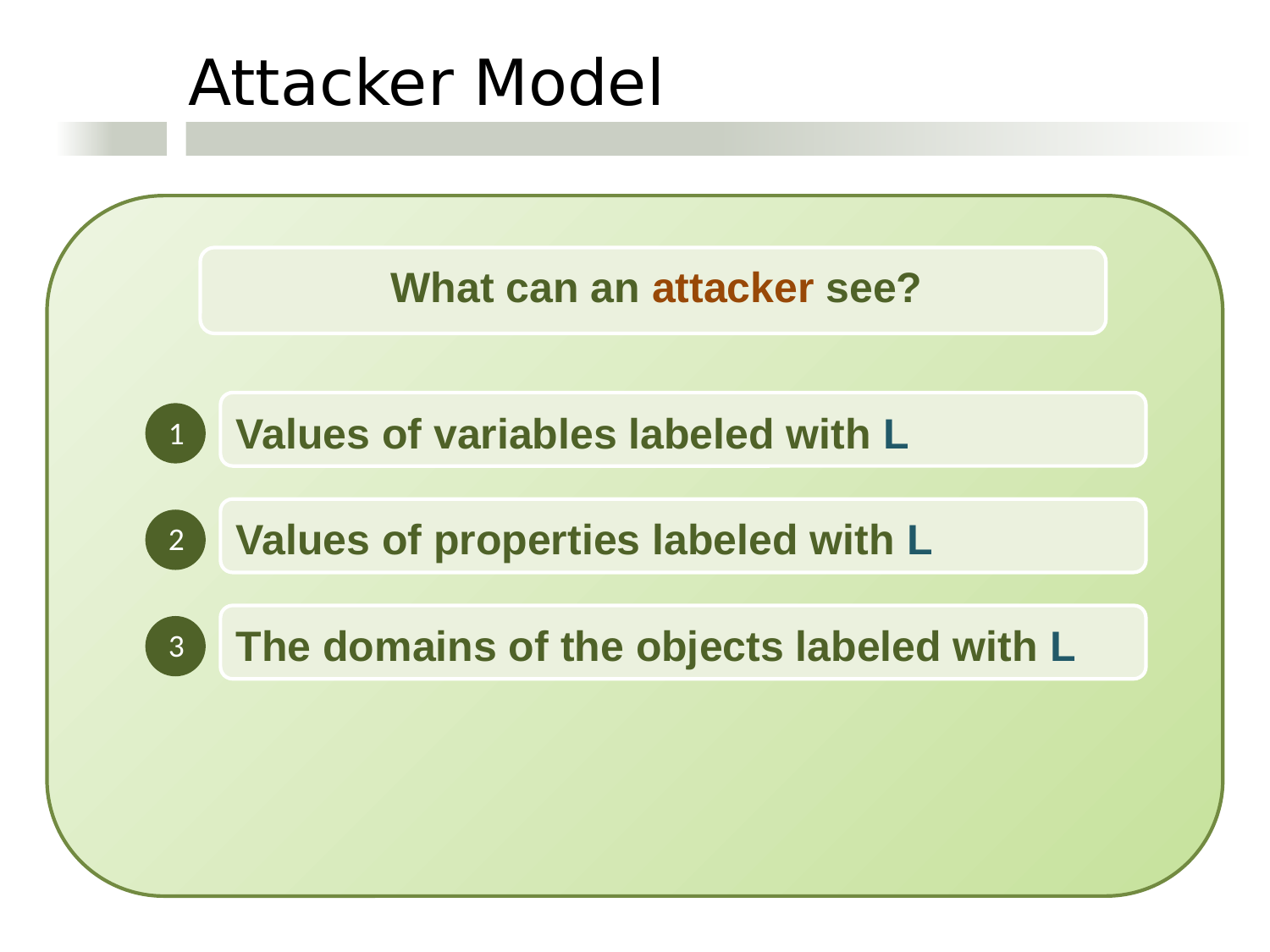

Attacker Model

What can an attacker see?

Values of variables labeled with L

1

Values of properties labeled with L

2

The domains of the objects labeled with L

3